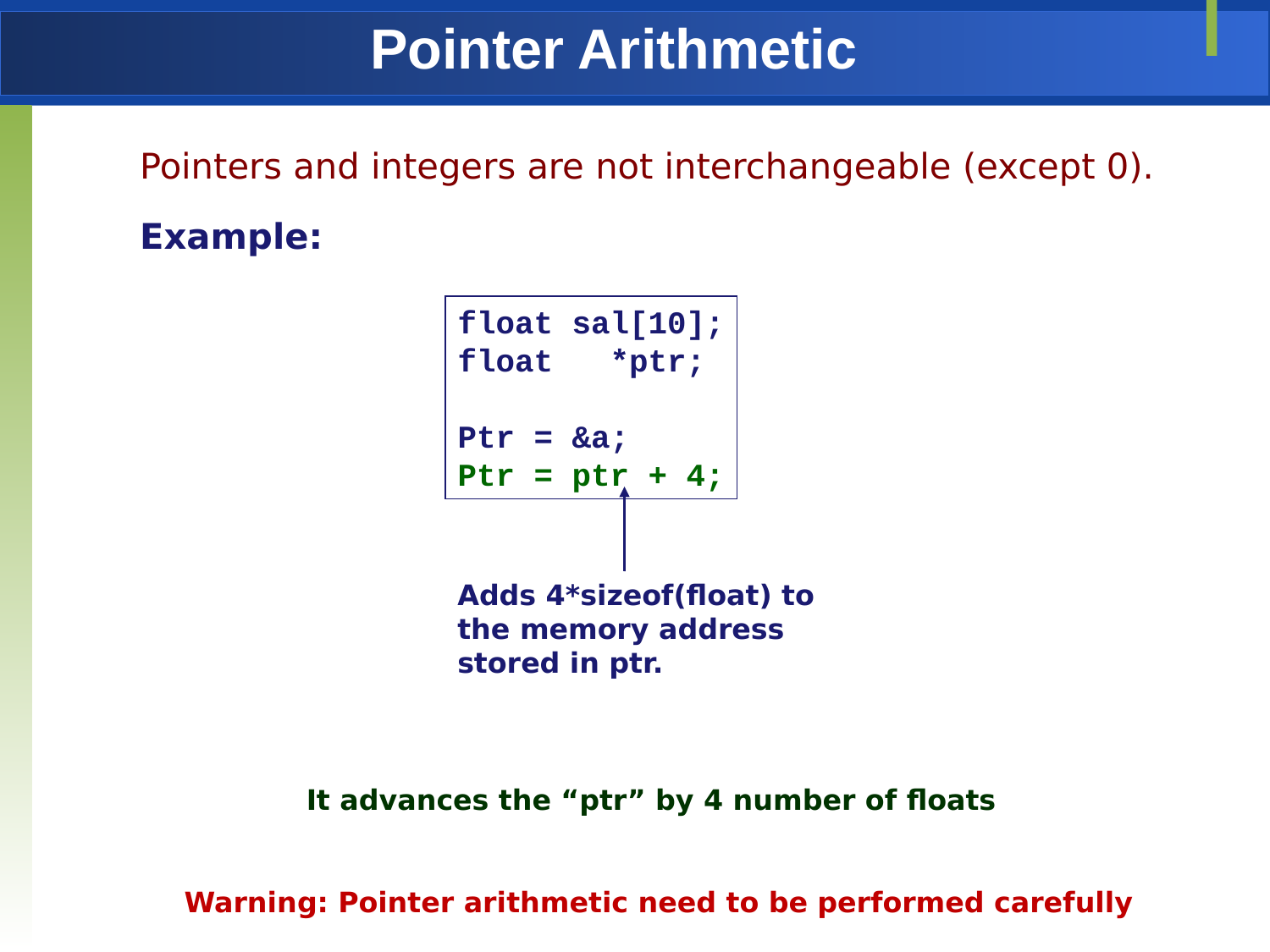

# Pointer Arithmetic
Pointers and integers are not interchangeable (except 0).
Example:
float sal[10];
float   *ptr;

Ptr = &a;
Ptr = ptr + 4;

Adds 4*sizeof(float) to the memory address stored in ptr.
It advances the “ptr” by 4 number of floats
Warning: Pointer arithmetic need to be performed carefully